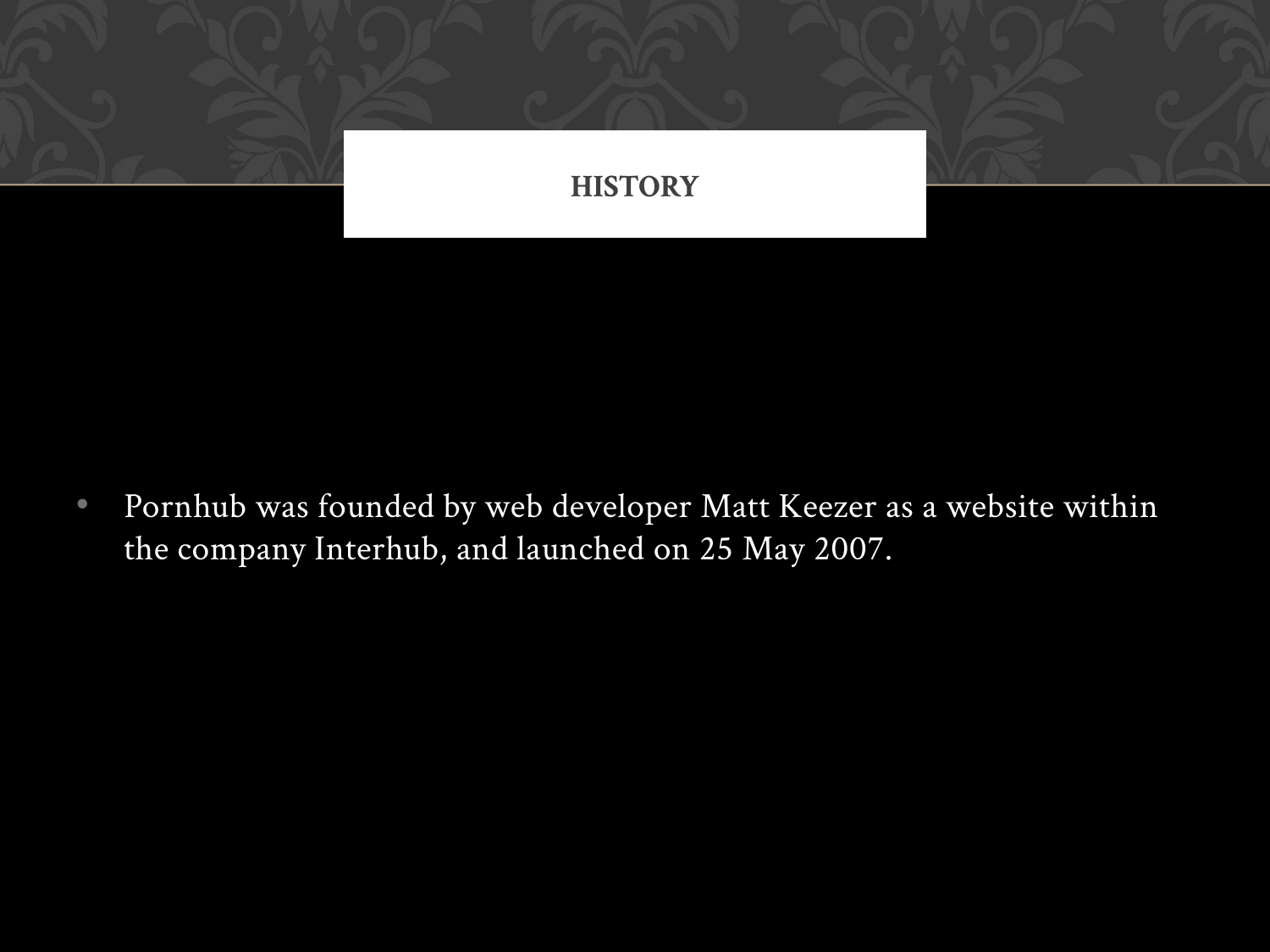

# History
Pornhub was founded by web developer Matt Keezer as a website within the company Interhub, and launched on 25 May 2007.